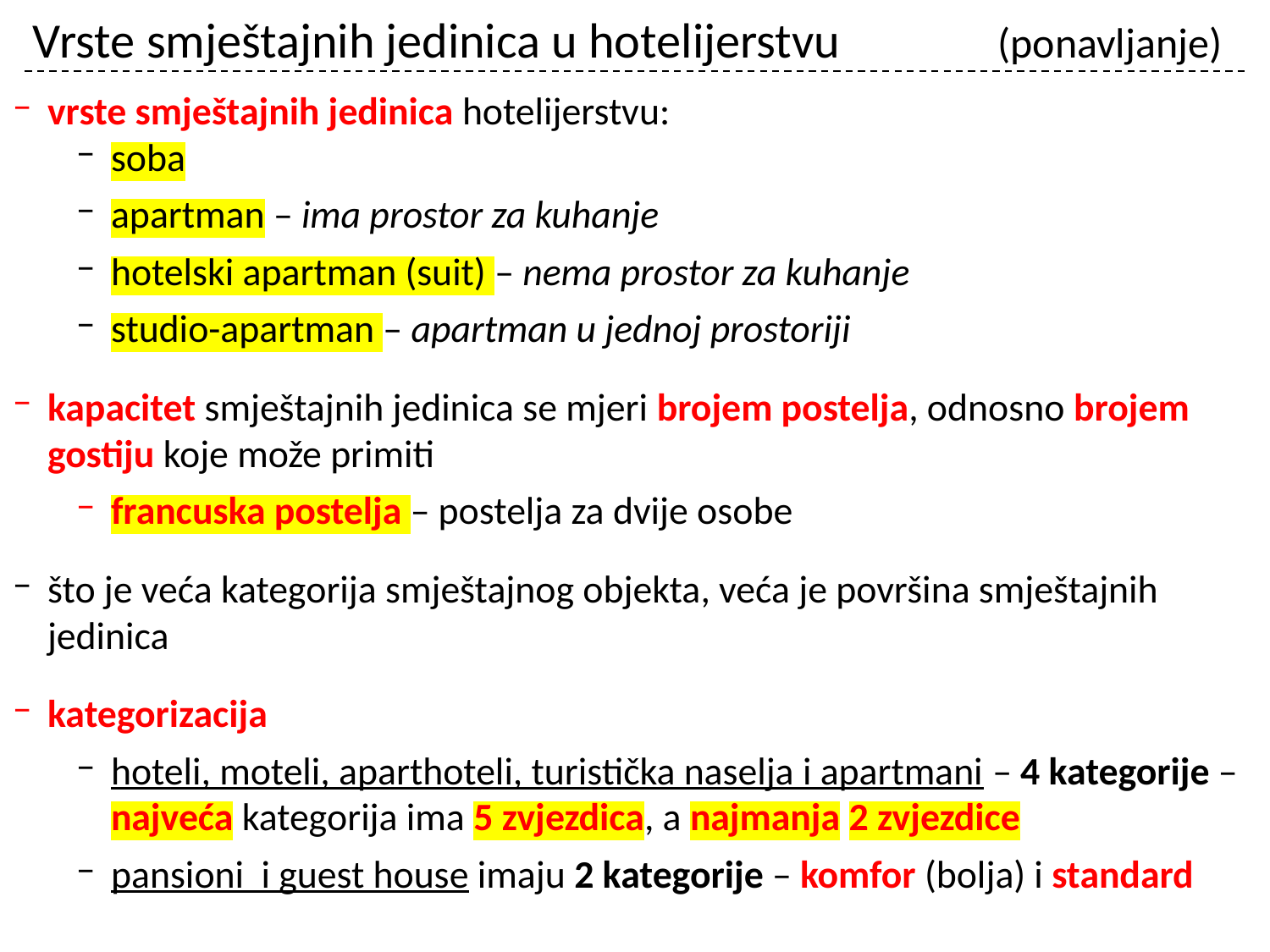

# Vrste smještajnih jedinica u hotelijerstvu	      (ponavljanje)
vrste smještajnih jedinica hotelijerstvu:
soba
apartman – ima prostor za kuhanje
hotelski apartman (suit) – nema prostor za kuhanje
studio-apartman – apartman u jednoj prostoriji
kapacitet smještajnih jedinica se mjeri brojem postelja, odnosno brojem gostiju koje može primiti
francuska postelja – postelja za dvije osobe
što je veća kategorija smještajnog objekta, veća je površina smještajnih jedinica
kategorizacija
hoteli, moteli, aparthoteli, turistička naselja i apartmani – 4 kategorije – najveća kategorija ima 5 zvjezdica, a najmanja 2 zvjezdice
pansioni  i guest house imaju 2 kategorije – komfor (bolja) i standard